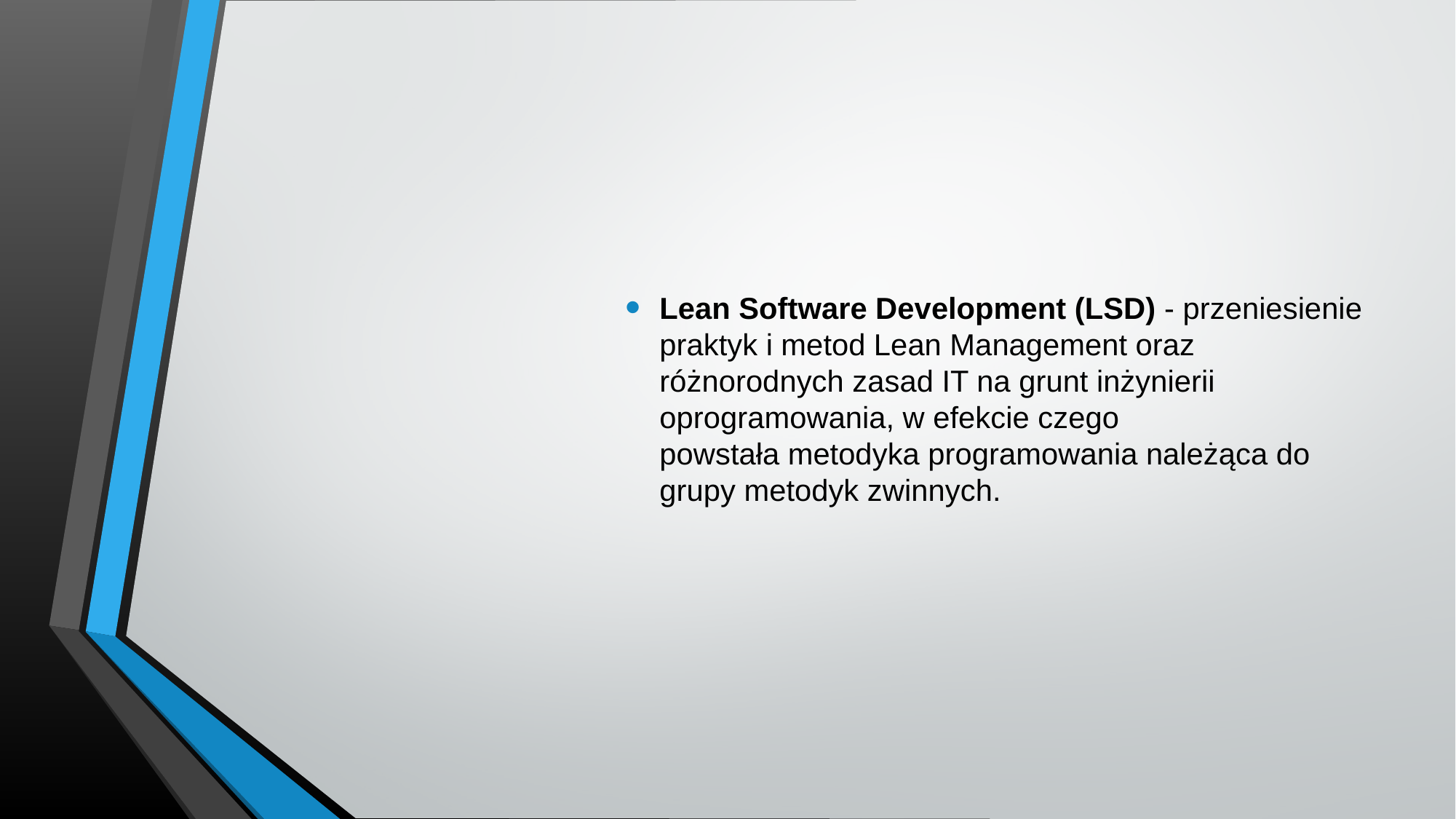

Lean Software Development (LSD) - przeniesienie praktyk i metod Lean Management oraz różnorodnych zasad IT na grunt inżynierii oprogramowania, w efekcie czego powstała metodyka programowania należąca do grupy metodyk zwinnych.